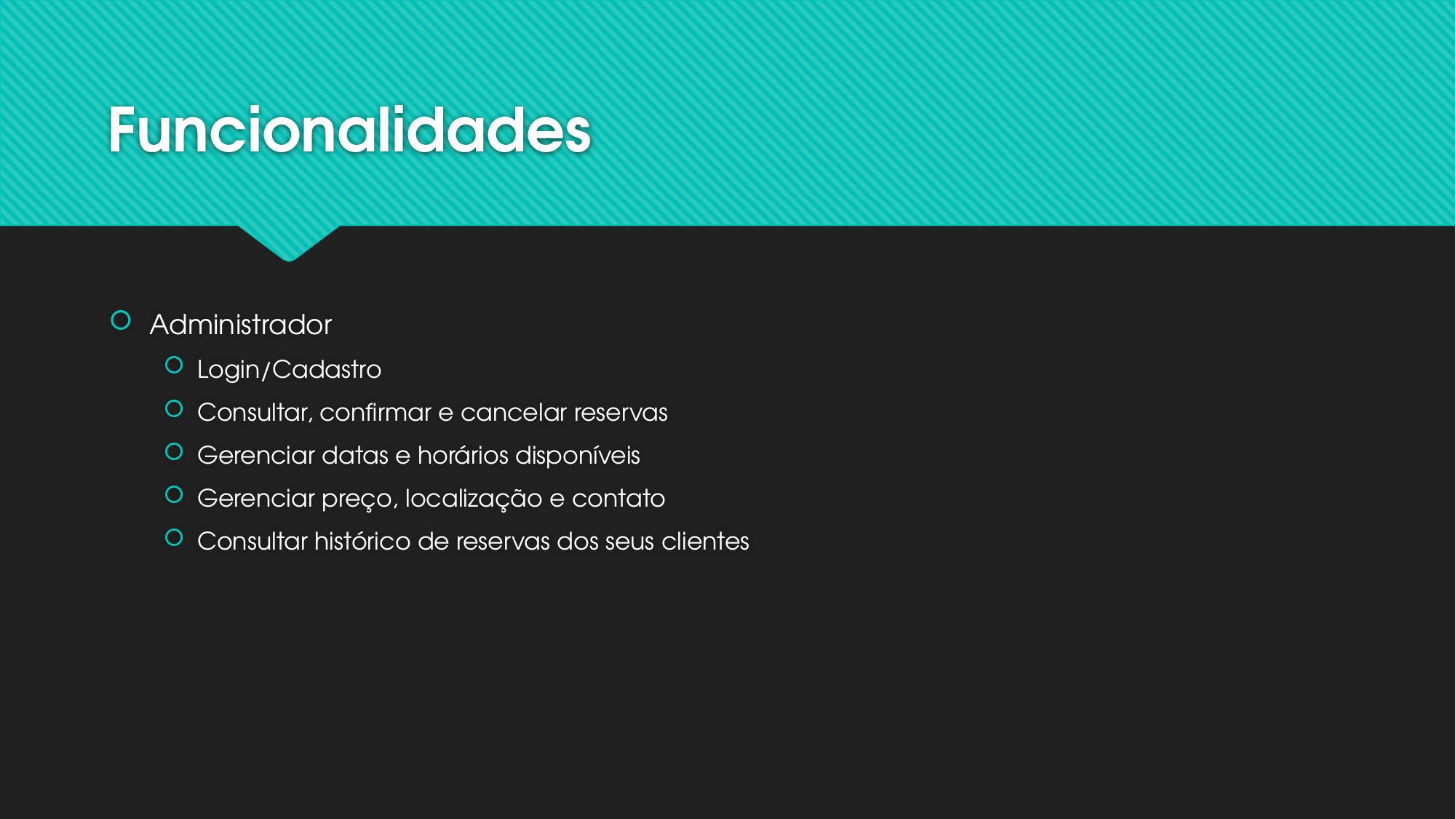

# Funcionalidades
Administrador
Login/Cadastro
Consultar, confirmar e cancelar reservas
Gerenciar datas e horários disponíveis
Gerenciar preço, localização e contato
Consultar histórico de reservas dos seus clientes